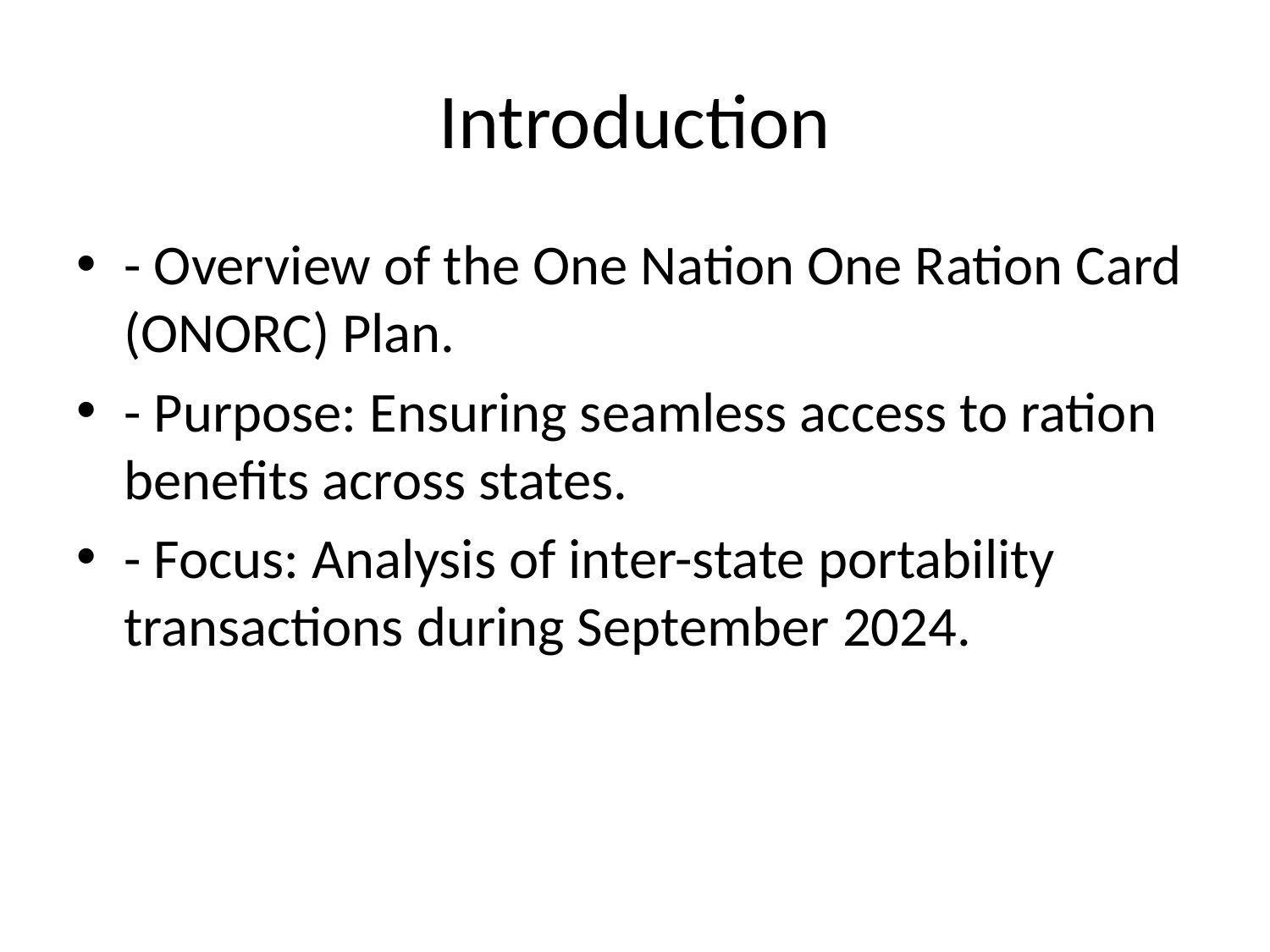

# Introduction
- Overview of the One Nation One Ration Card (ONORC) Plan.
- Purpose: Ensuring seamless access to ration benefits across states.
- Focus: Analysis of inter-state portability transactions during September 2024.